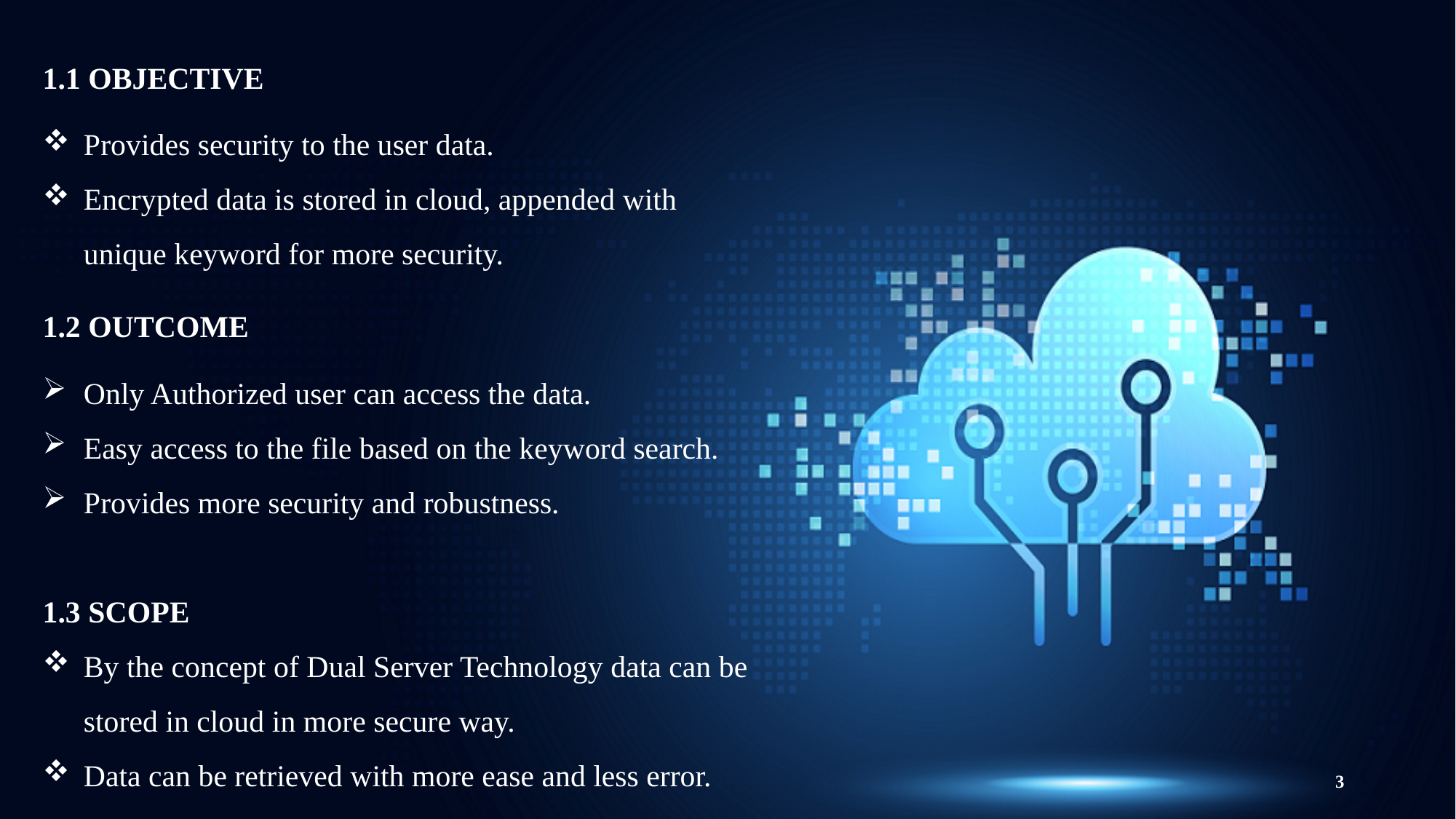

1.1 OBJECTIVE

Provides security to the user data.
Encrypted data is stored in cloud, appended with unique keyword for more security.

1.2 OUTCOME

Only Authorized user can access the data.
Easy access to the file based on the keyword search.
Provides more security and robustness.

1.3 SCOPE
By the concept of Dual Server Technology data can be stored in cloud in more secure way.
Data can be retrieved with more ease and less error.

3